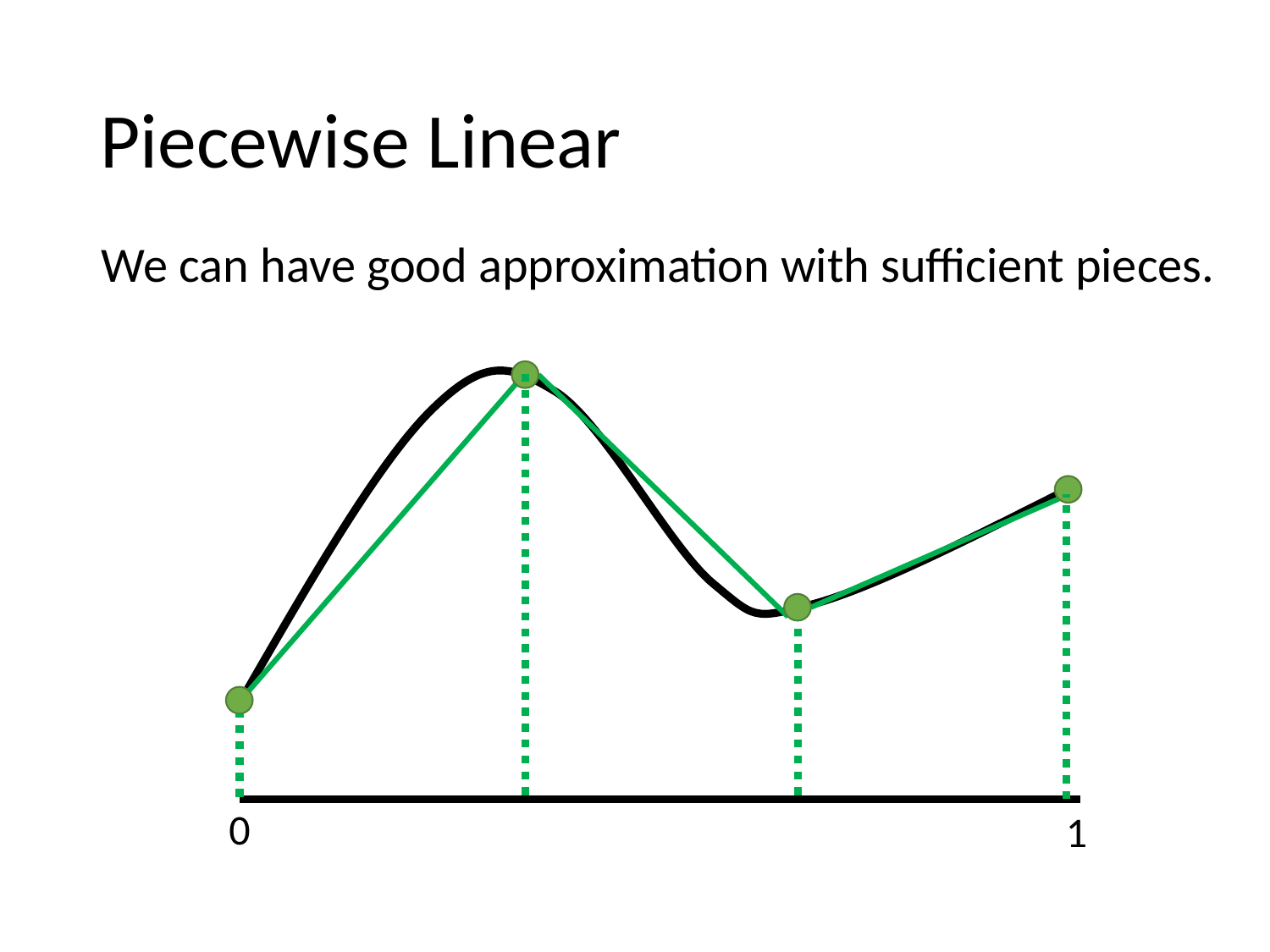

# Piecewise Linear
We can have good approximation with sufficient pieces.

0
1